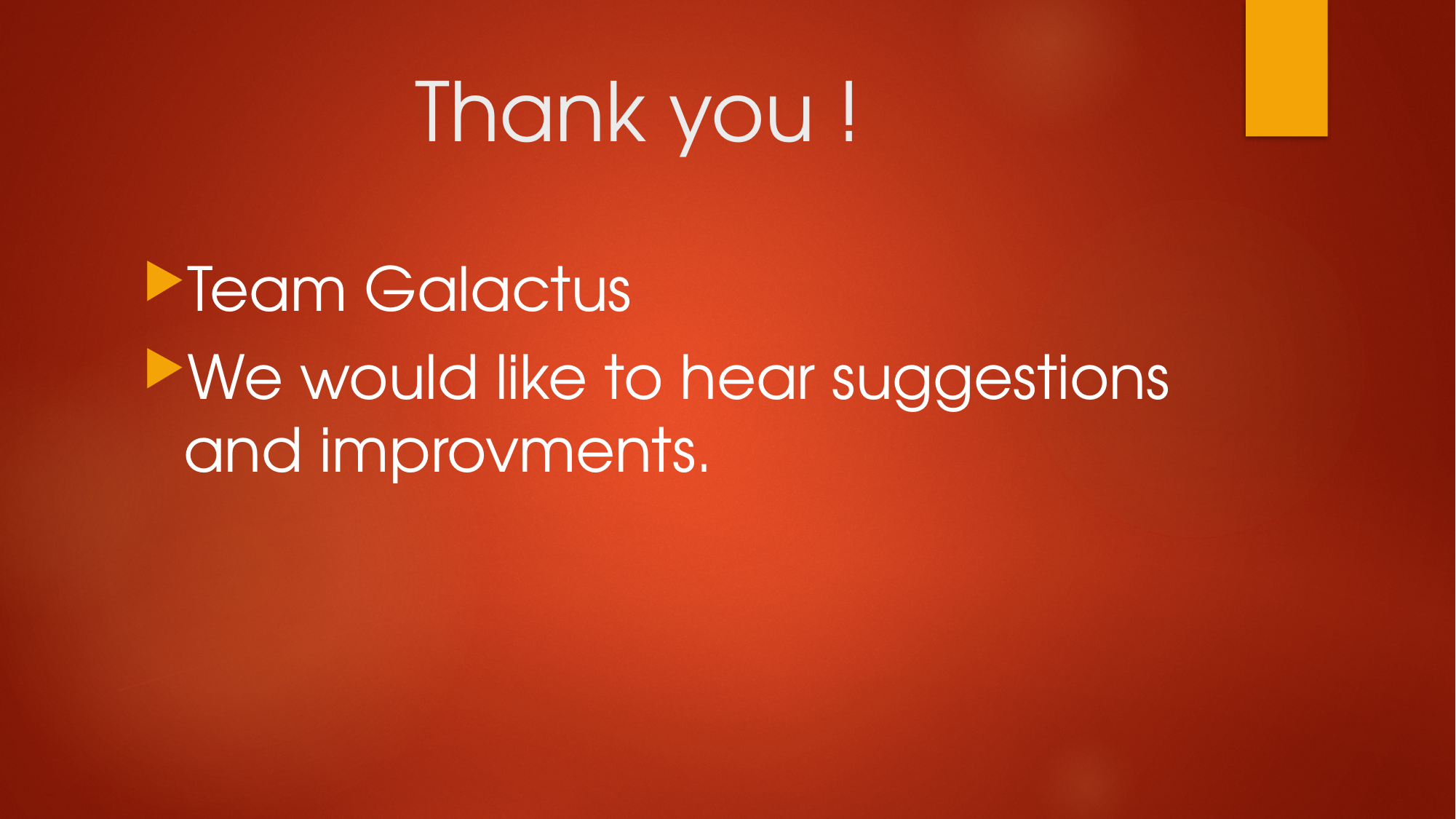

# Thank you !
Team Galactus
We would like to hear suggestions and improvments.